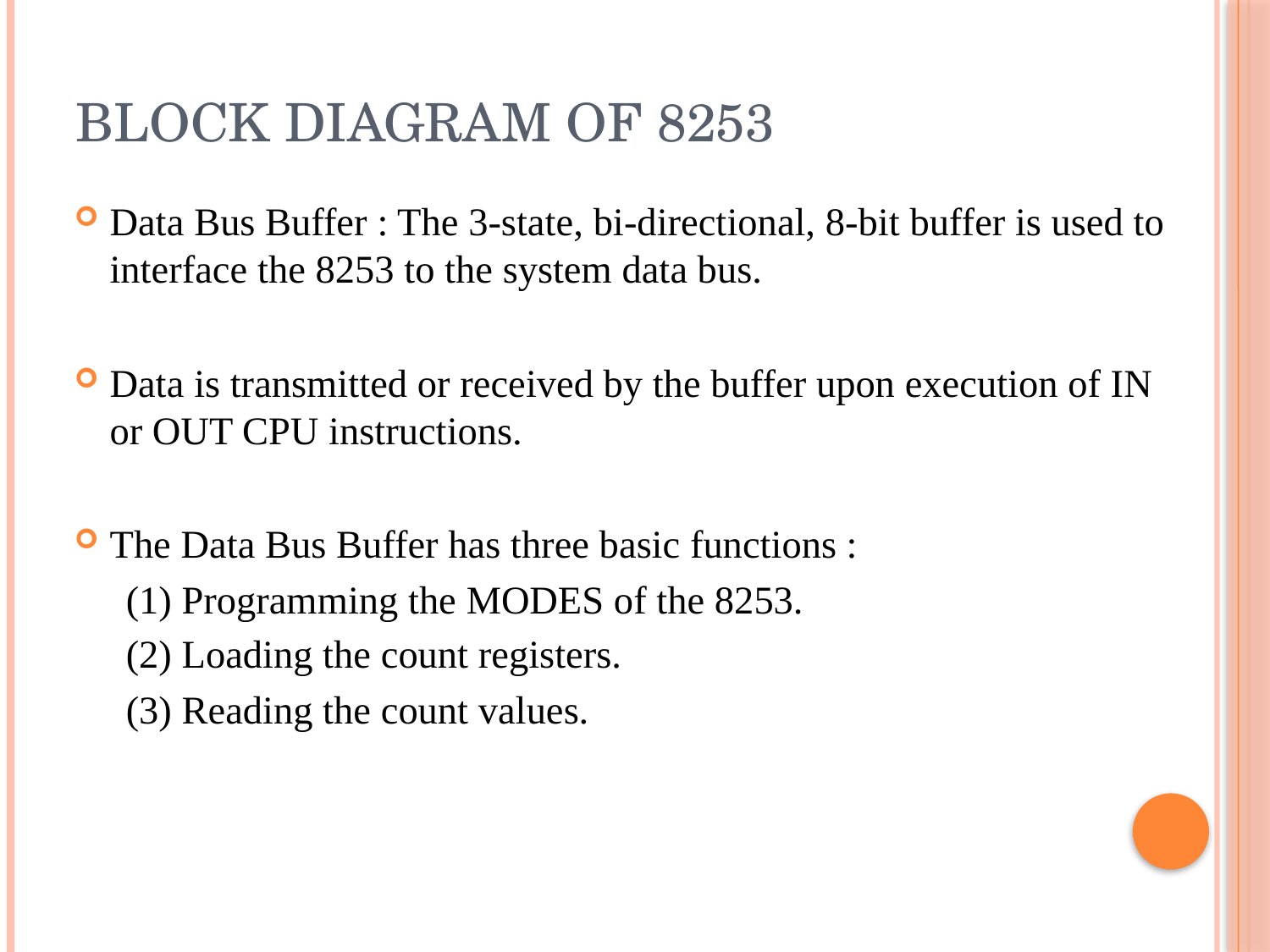

# Block Diagram of 8253
Data Bus Buffer : The 3-state, bi-directional, 8-bit buffer is used to interface the 8253 to the system data bus.

Data is transmitted or received by the buffer upon execution of IN or OUT CPU instructions.

The Data Bus Buffer has three basic functions :
(1) Programming the MODES of the 8253.
(2) Loading the count registers.
(3) Reading the count values.